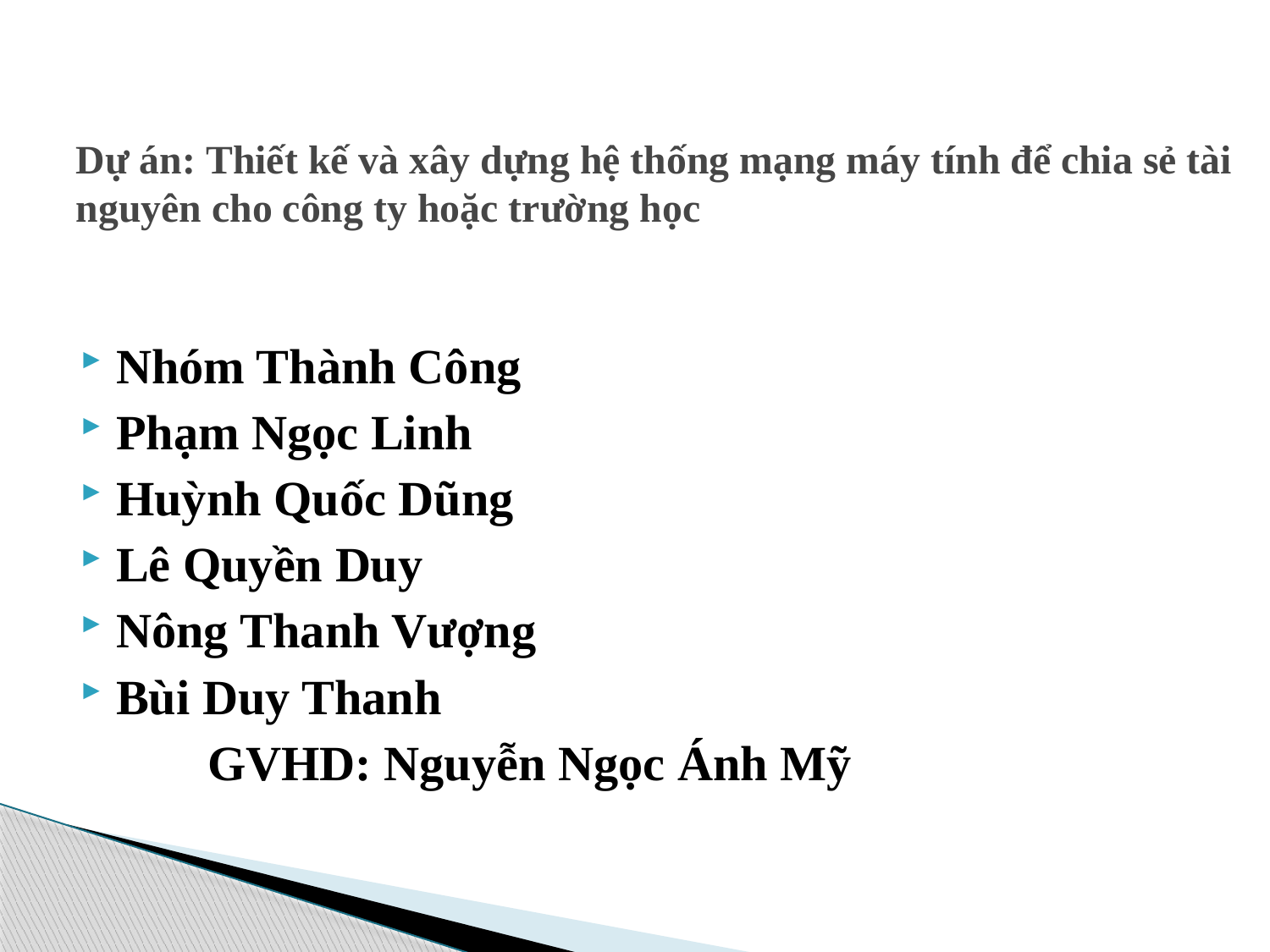

# Dự án: Thiết kế và xây dựng hệ thống mạng máy tính để chia sẻ tài nguyên cho công ty hoặc trường học
Nhóm Thành Công
Phạm Ngọc Linh
Huỳnh Quốc Dũng
Lê Quyền Duy
Nông Thanh Vượng
Bùi Duy Thanh
	GVHD: Nguyễn Ngọc Ánh Mỹ